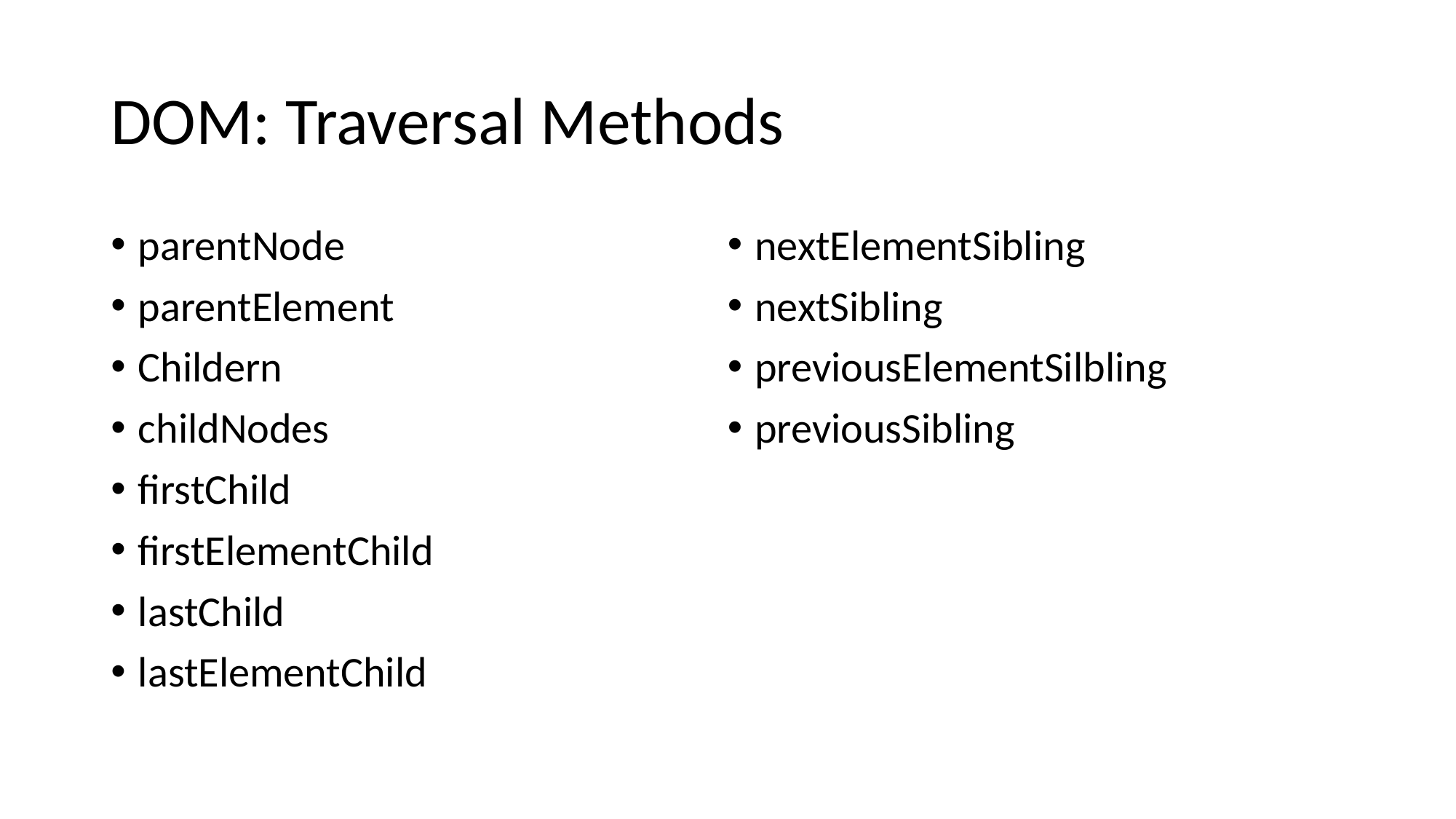

# DOM: Traversal Methods
parentNode
parentElement
Childern
childNodes
firstChild
firstElementChild
lastChild
lastElementChild
nextElementSibling
nextSibling
previousElementSilbling
previousSibling